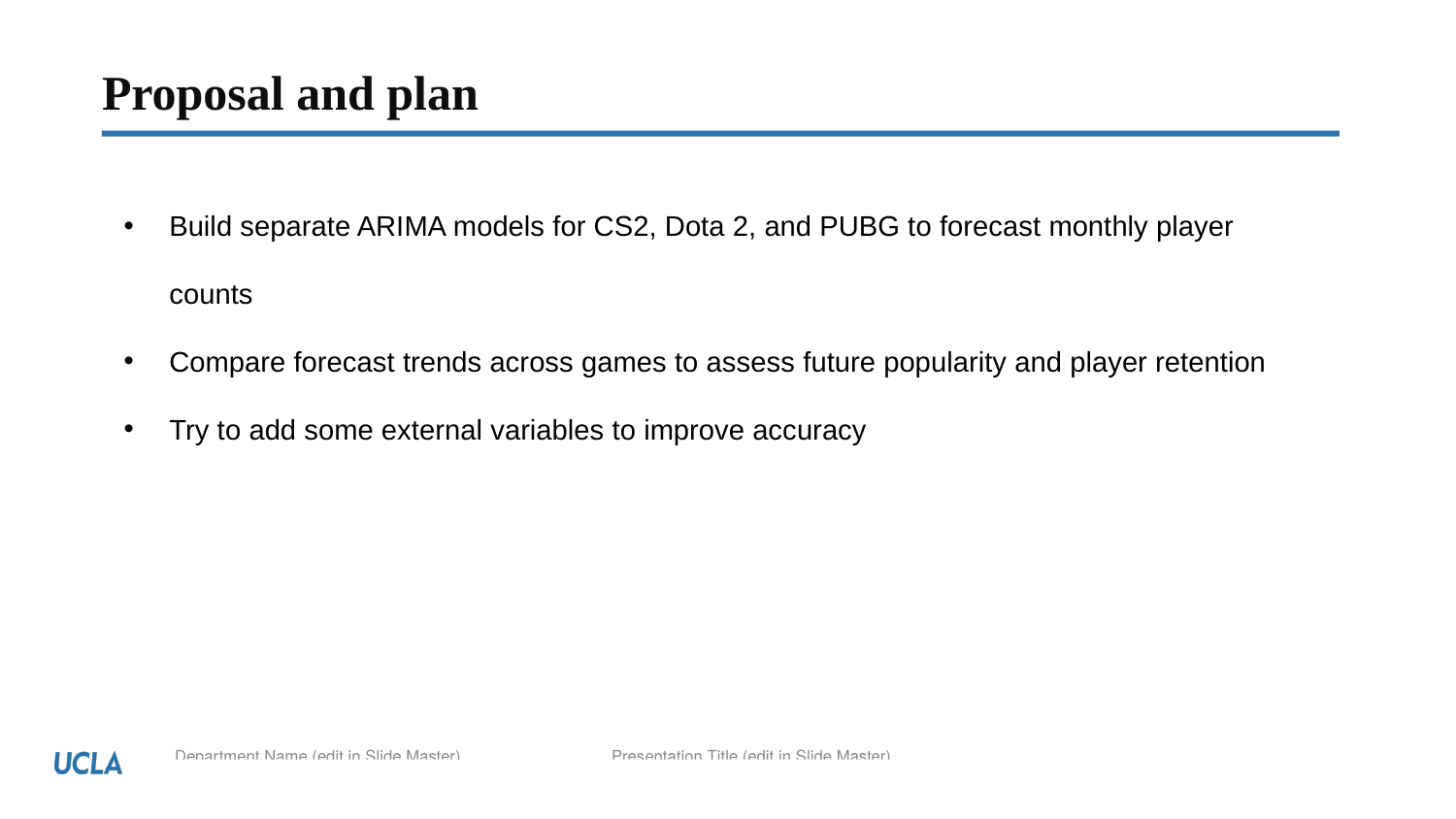

# Proposal and plan
Build separate ARIMA models for CS2, Dota 2, and PUBG to forecast monthly player counts
Compare forecast trends across games to assess future popularity and player retention
Try to add some external variables to improve accuracy

4